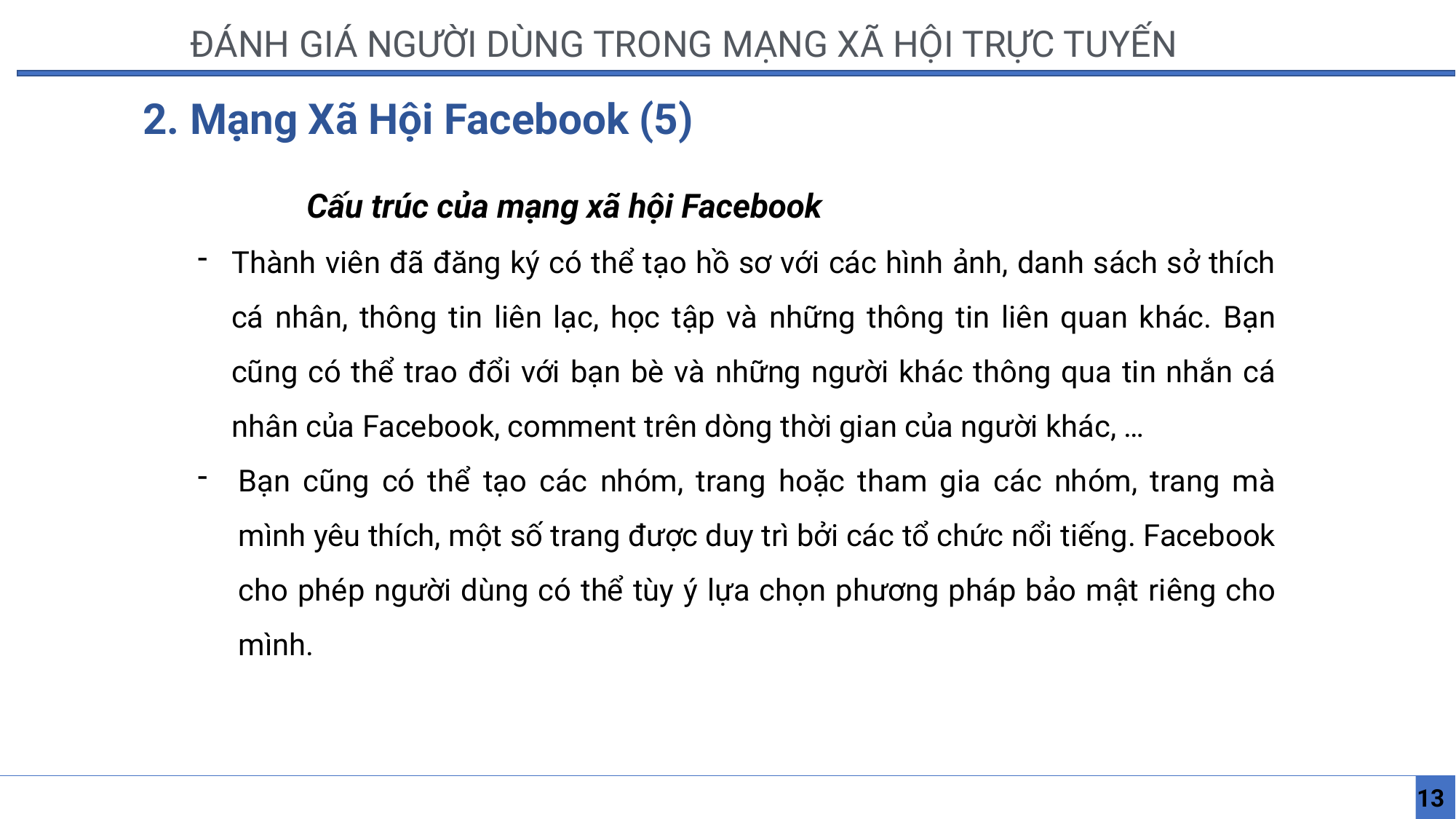

ĐÁNH GIÁ NGƯỜI DÙNG TRONG MẠNG XÃ HỘI TRỰC TUYẾN

2. Mạng Xã Hội Facebook (5)
	Cấu trúc của mạng xã hội Facebook
Thành viên đã đăng ký có thể tạo hồ sơ với các hình ảnh, danh sách sở thích cá nhân, thông tin liên lạc, học tập và những thông tin liên quan khác. Bạn cũng có thể trao đổi với bạn bè và những người khác thông qua tin nhắn cá nhân của Facebook, comment trên dòng thời gian của người khác, …
Bạn cũng có thể tạo các nhóm, trang hoặc tham gia các nhóm, trang mà mình yêu thích, một số trang được duy trì bởi các tổ chức nổi tiếng. Facebook cho phép người dùng có thể tùy ý lựa chọn phương pháp bảo mật riêng cho mình.
13